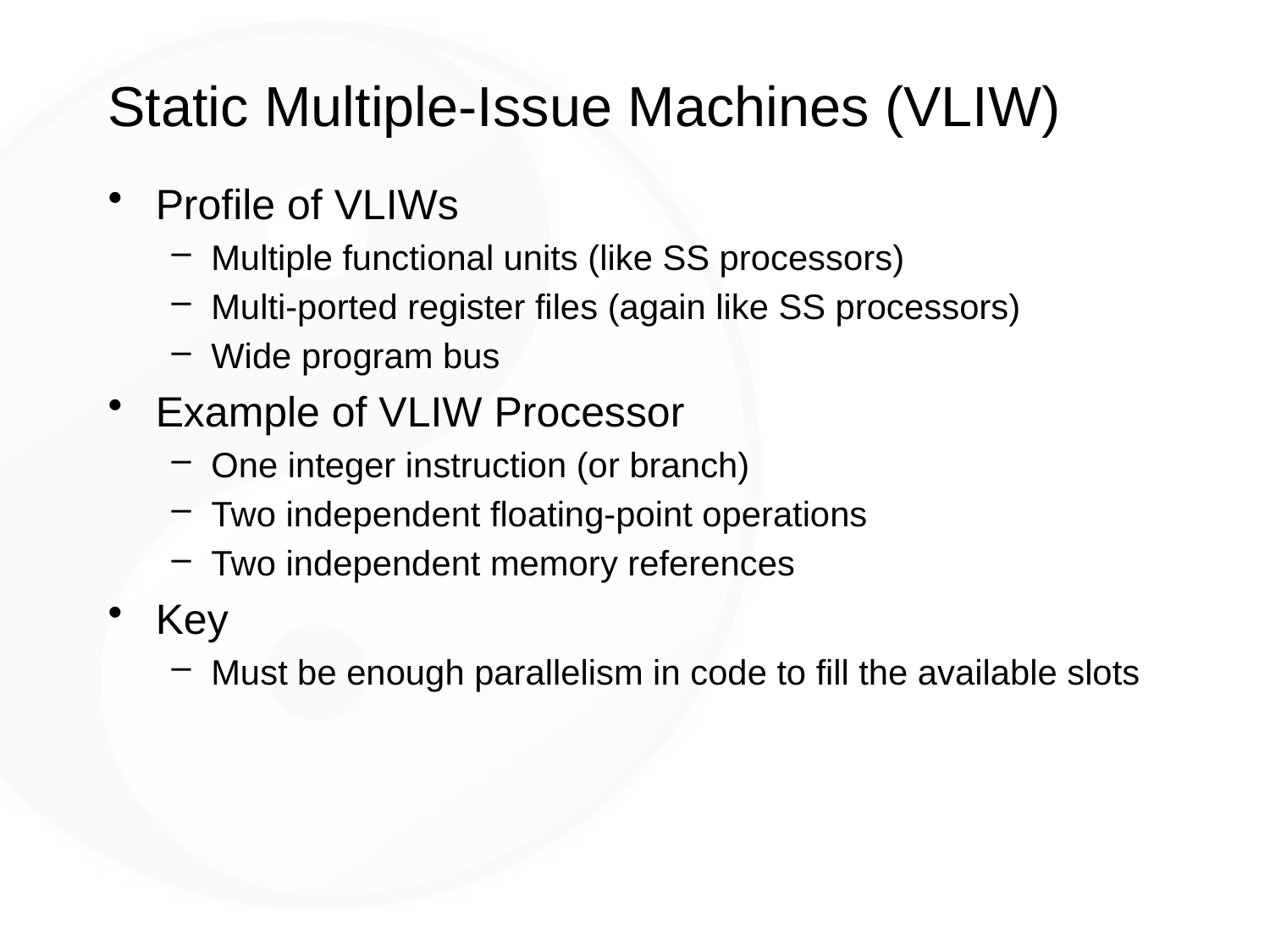

# Static Multiple-Issue Machines (VLIW)
Profile of VLIWs
Multiple functional units (like SS processors)
Multi-ported register files (again like SS processors)
Wide program bus
Example of VLIW Processor
One integer instruction (or branch)
Two independent floating-point operations
Two independent memory references
Key
Must be enough parallelism in code to fill the available slots